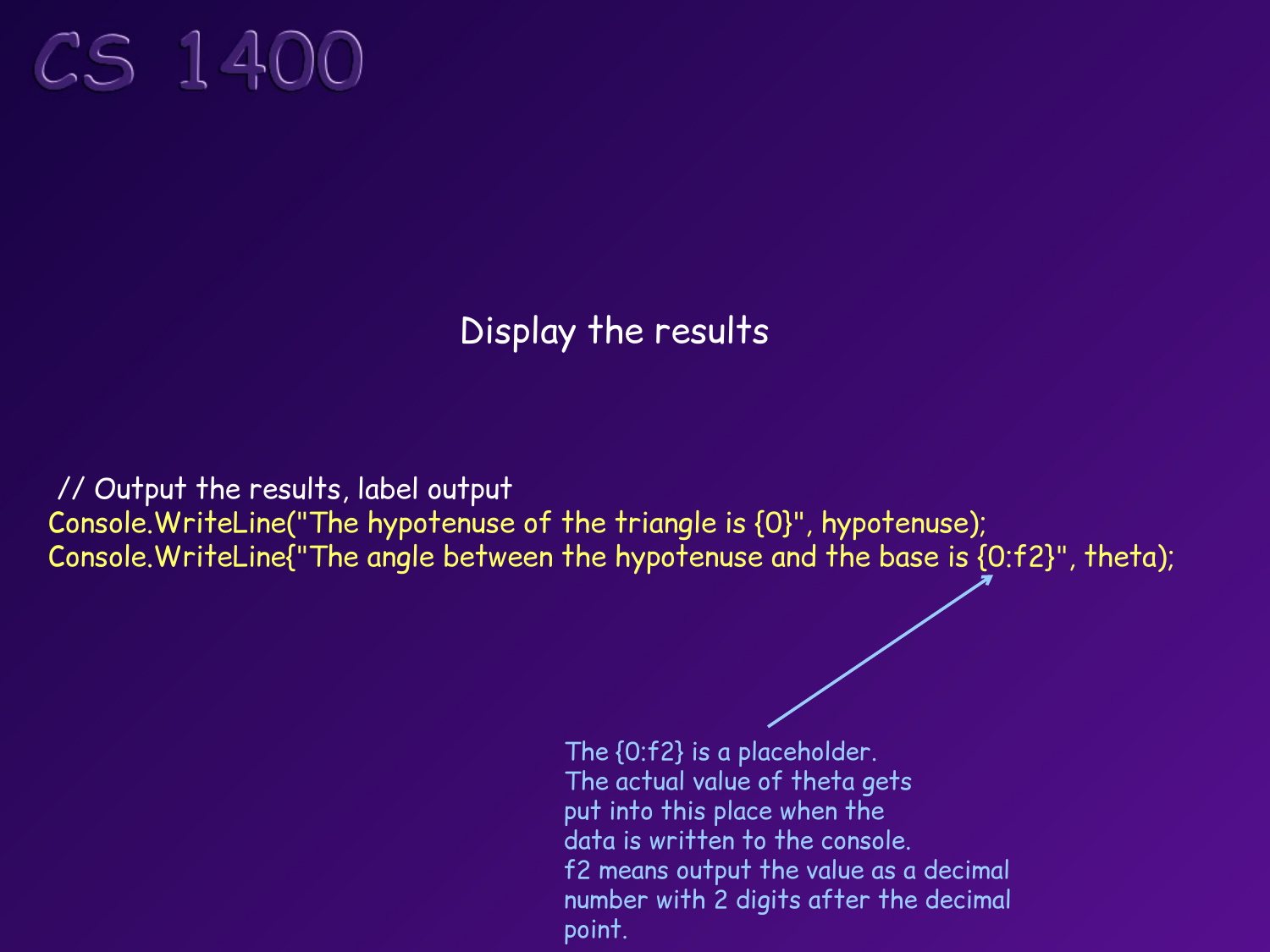

Display the results
 // Output the results, label output
Console.WriteLine("The hypotenuse of the triangle is {0}", hypotenuse);
Console.WriteLine{"The angle between the hypotenuse and the base is {0:f2}", theta);
The {0:f2} is a placeholder.
The actual value of theta gets
put into this place when the
data is written to the console.
f2 means output the value as a decimal
number with 2 digits after the decimal
point.